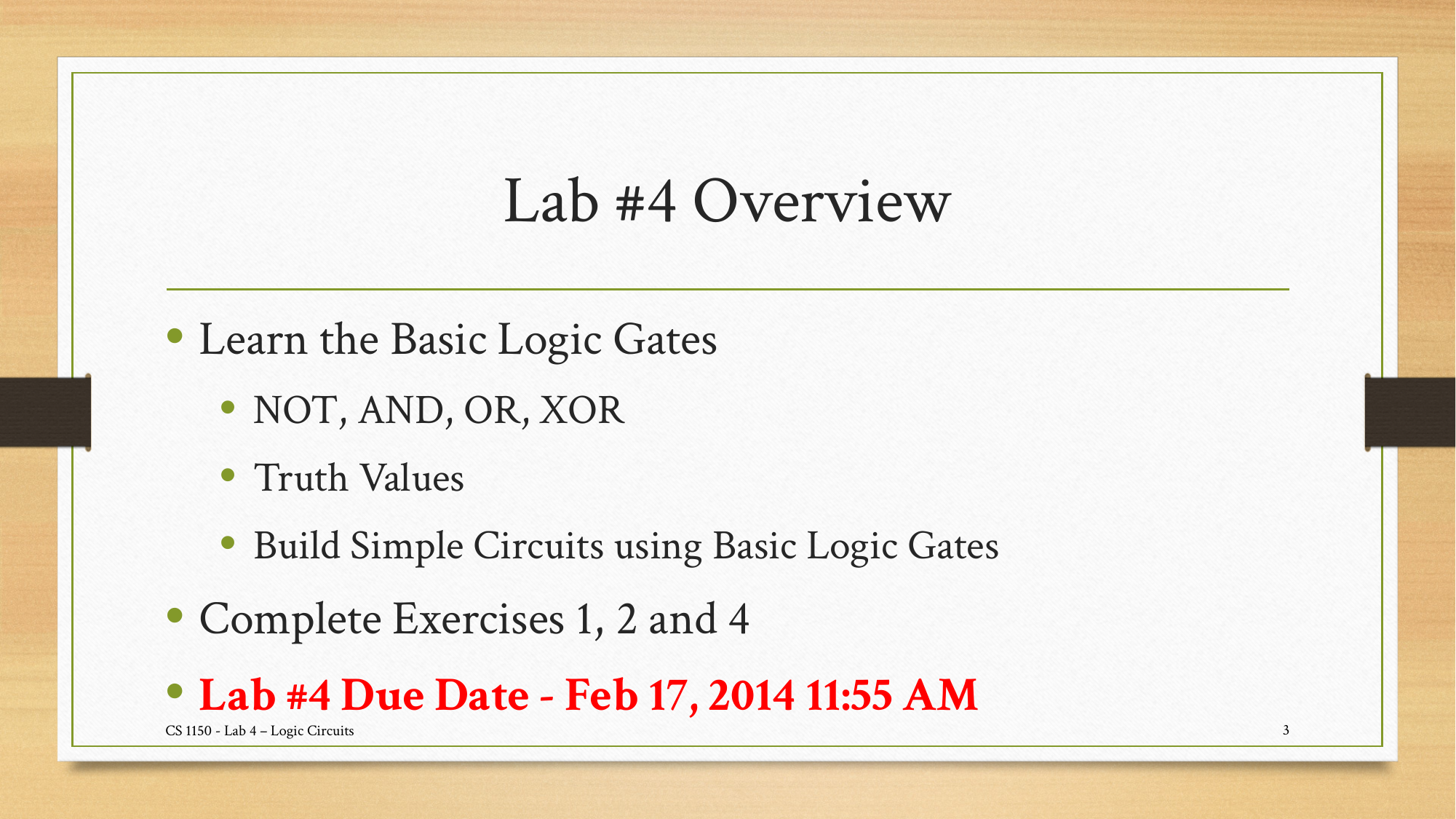

# Lab #4 Overview
Learn the Basic Logic Gates
NOT, AND, OR, XOR
Truth Values
Build Simple Circuits using Basic Logic Gates
Complete Exercises 1, 2 and 4
Lab #4 Due Date - Feb 17, 2014 11:55 AM
CS 1150 - Lab 4 – Logic Circuits
3